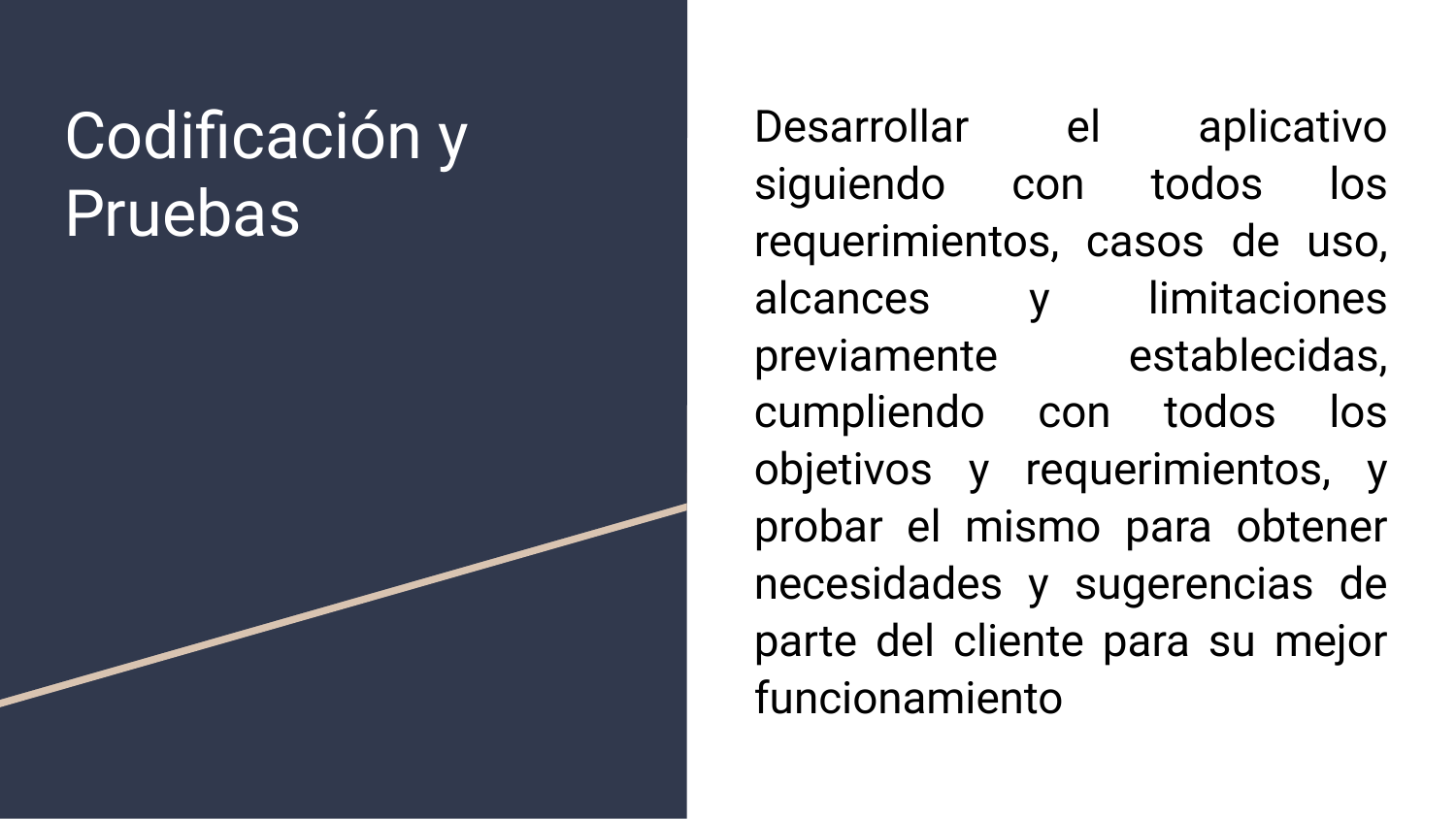

# Codificación y Pruebas
Desarrollar el aplicativo siguiendo con todos los requerimientos, casos de uso, alcances y limitaciones previamente establecidas, cumpliendo con todos los objetivos y requerimientos, y probar el mismo para obtener necesidades y sugerencias de parte del cliente para su mejor funcionamiento